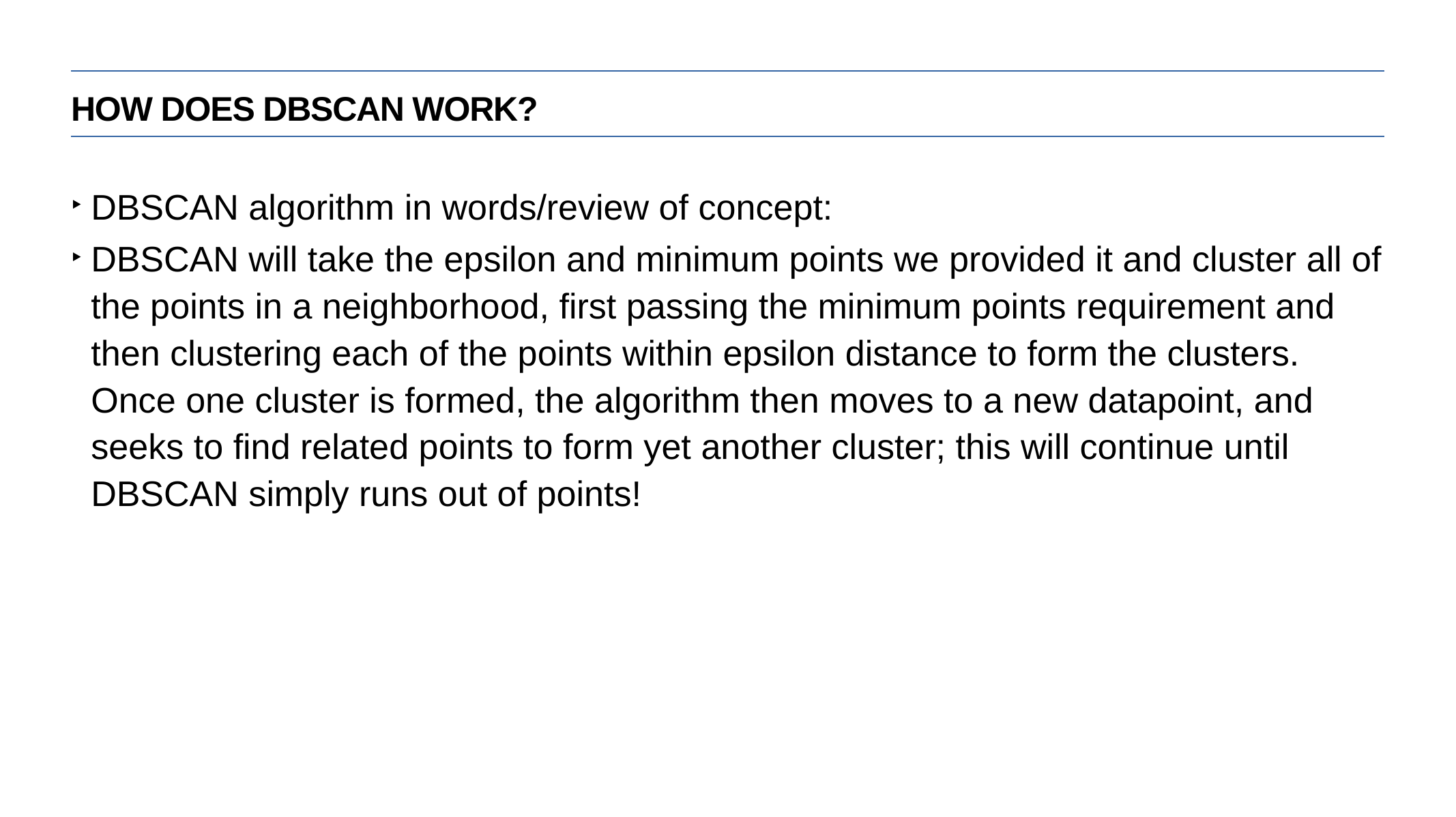

How does dbscan work?

DBSCAN algorithm in words/review of concept:
DBSCAN will take the epsilon and minimum points we provided it and cluster all of the points in a neighborhood, first passing the minimum points requirement and then clustering each of the points within epsilon distance to form the clusters. Once one cluster is formed, the algorithm then moves to a new datapoint, and seeks to find related points to form yet another cluster; this will continue until DBSCAN simply runs out of points!